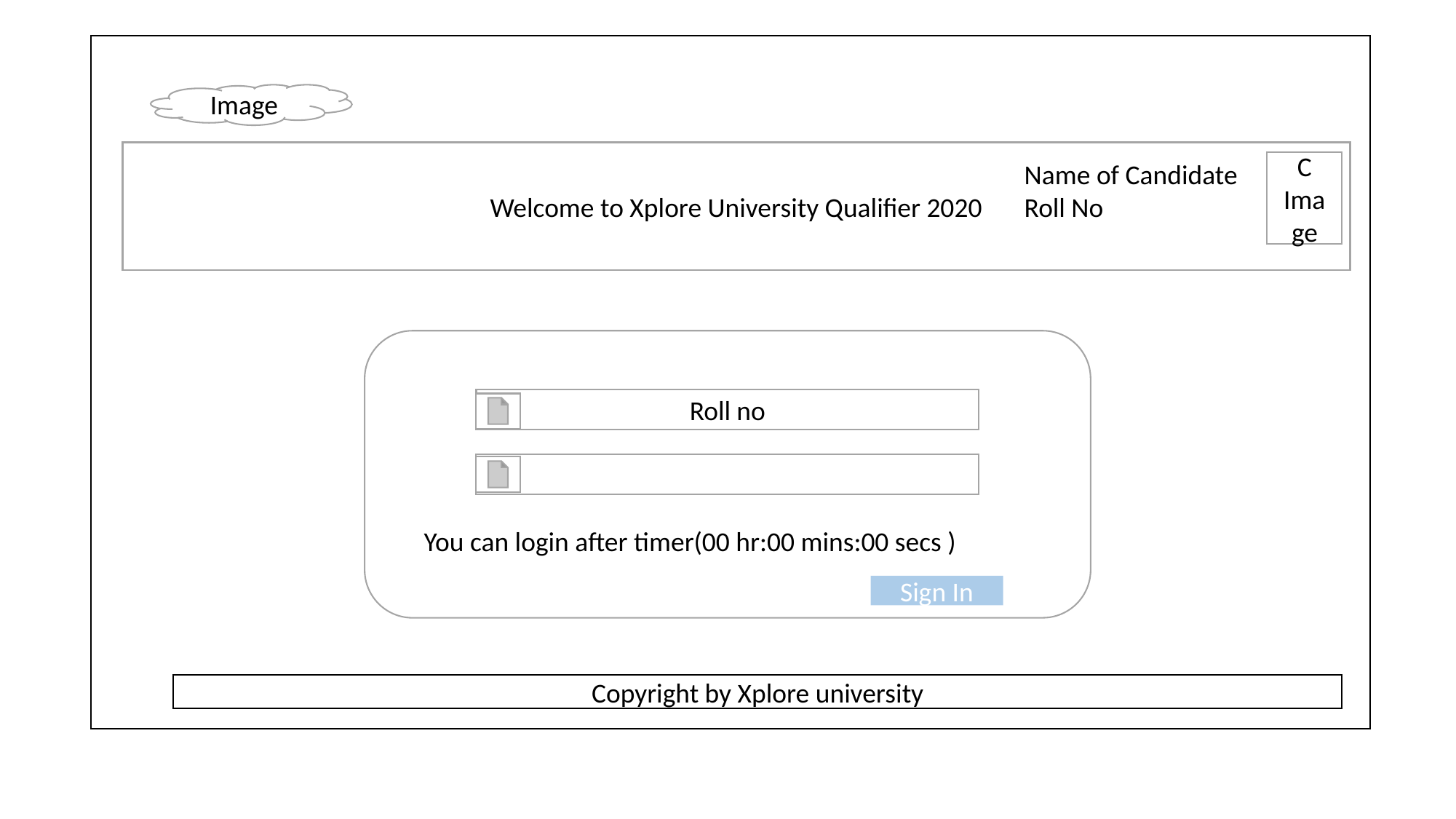

Image
Welcome to Xplore University Qualifier 2020
Name of Candidate
Roll No
C Image

Roll no

You can login after timer(00 hr:00 mins:00 secs )
Sign In
Copyright by Xplore university